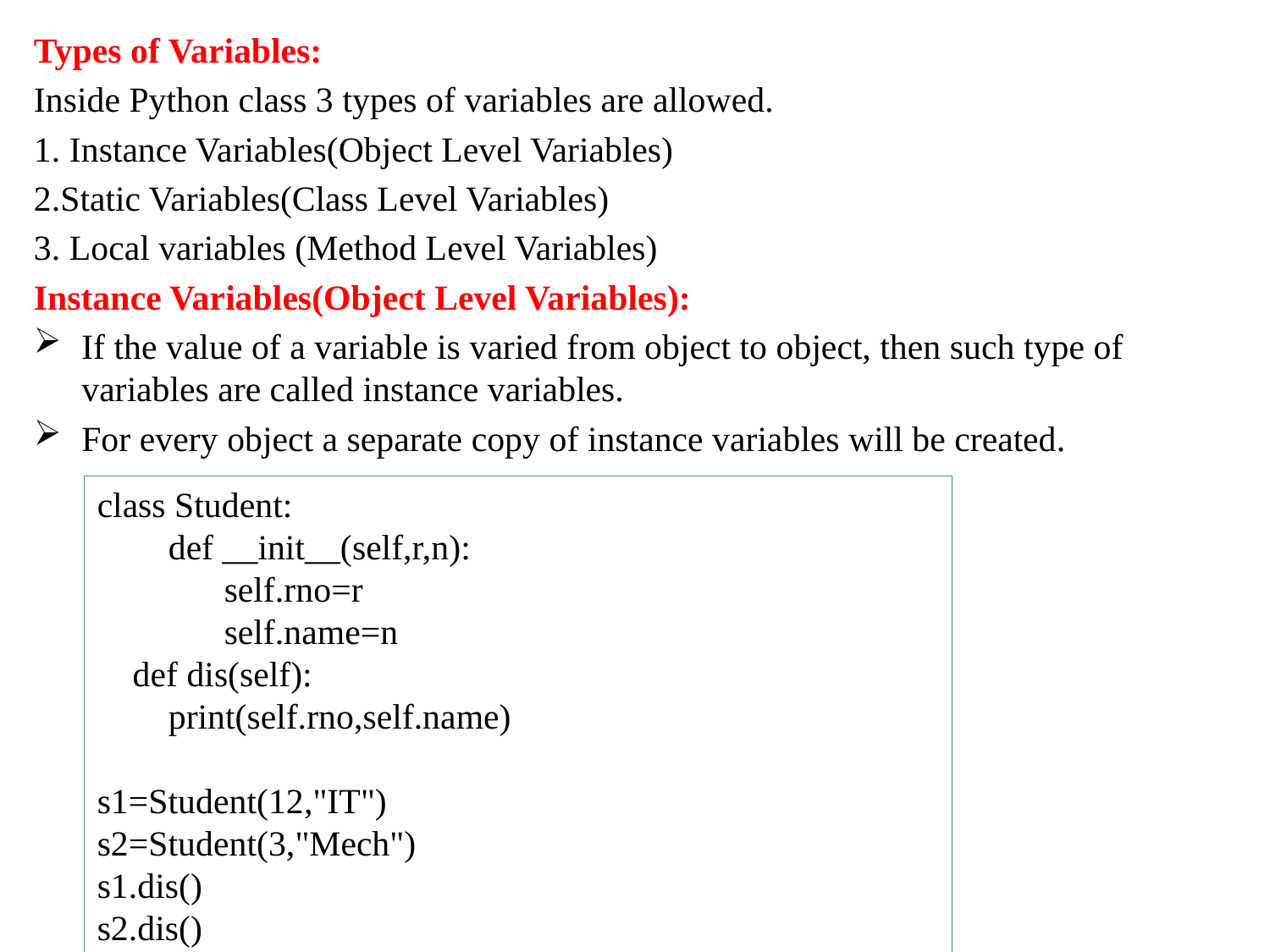

Types of Variables:
Inside Python class 3 types of variables are allowed.
1. Instance Variables(Object Level Variables)
2.Static Variables(Class Level Variables)
3. Local variables (Method Level Variables)
Instance Variables(Object Level Variables):
If the value of a variable is varied from object to object, then such type of variables are called instance variables.
For every object a separate copy of instance variables will be created.

class Student:
        def __init__(self,r,n):
	self.rno=r
        	self.name=n
    def dis(self):
        print(self.rno,self.name)

s1=Student(12,"IT")
s2=Student(3,"Mech")
s1.dis()
s2.dis()